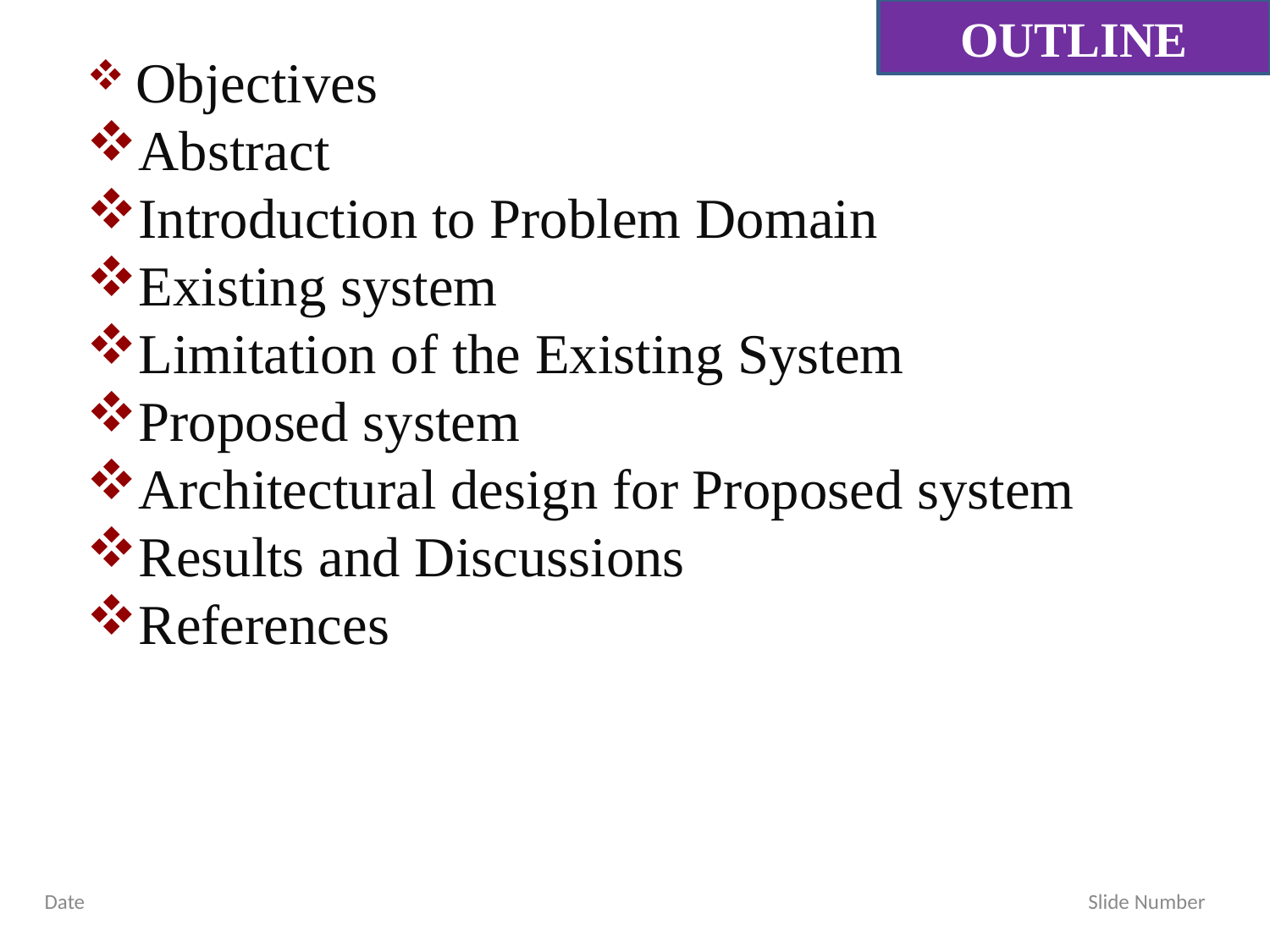

OUTLINE
 Objectives
Abstract
Introduction to Problem Domain
Existing system
Limitation of the Existing System
Proposed system
Architectural design for Proposed system
Results and Discussions
References

Date                                                                                                                                                                                                               Slide Number